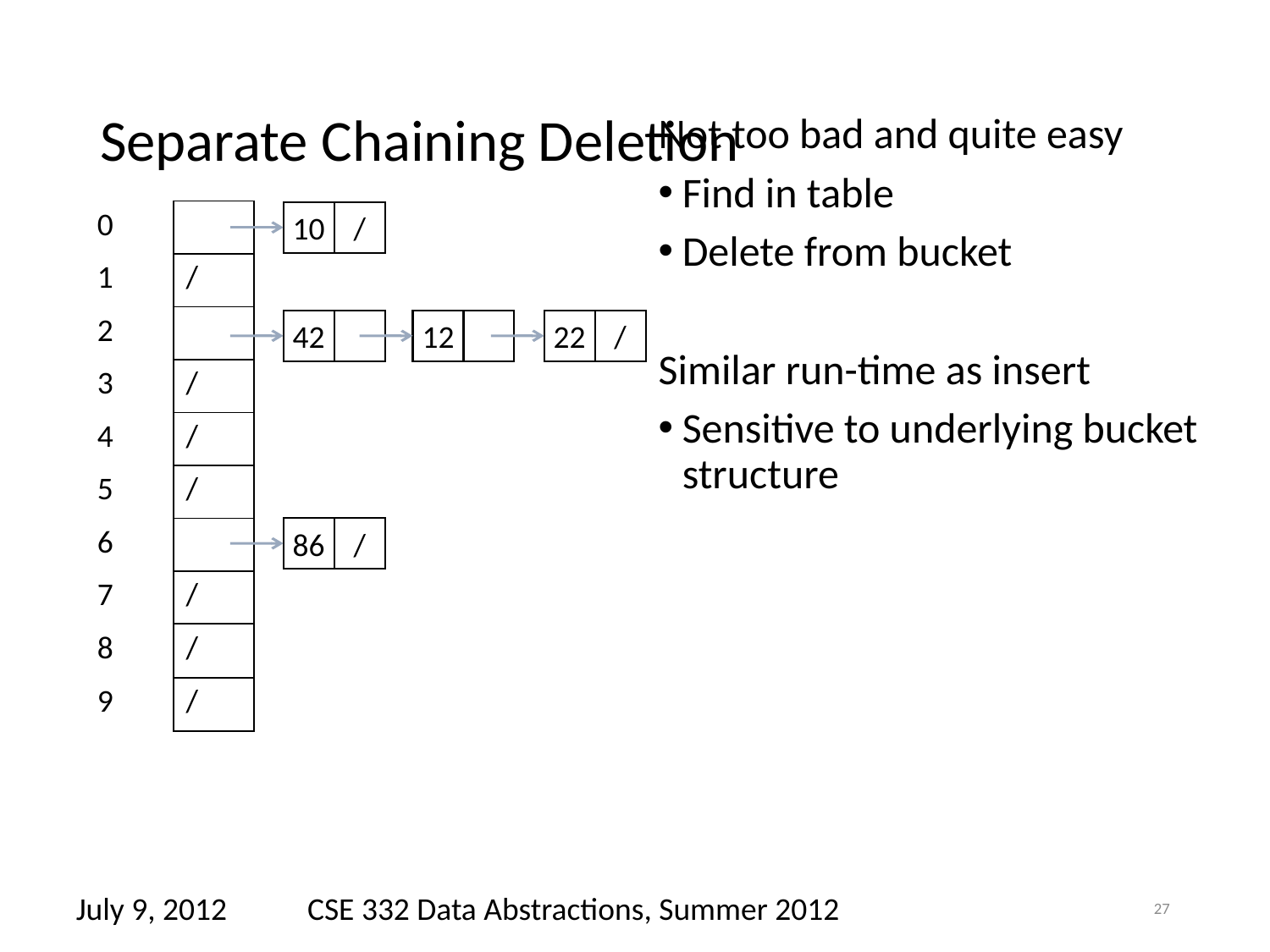

# Separate Chaining Deletion
Not too bad and quite easy
Find in table
Delete from bucket

Similar run-time as insert
Sensitive to underlying bucket structure
| 0 |  |
| --- | --- |
| 1 | / |
| 2 |  |
| 3 | / |
| 4 | / |
| 5 | / |
| 6 |  |
| 7 | / |
| 8 | / |
| 9 | / |
10
/
42

12

22
/
86
/
July 9, 2012
CSE 332 Data Abstractions, Summer 2012
27